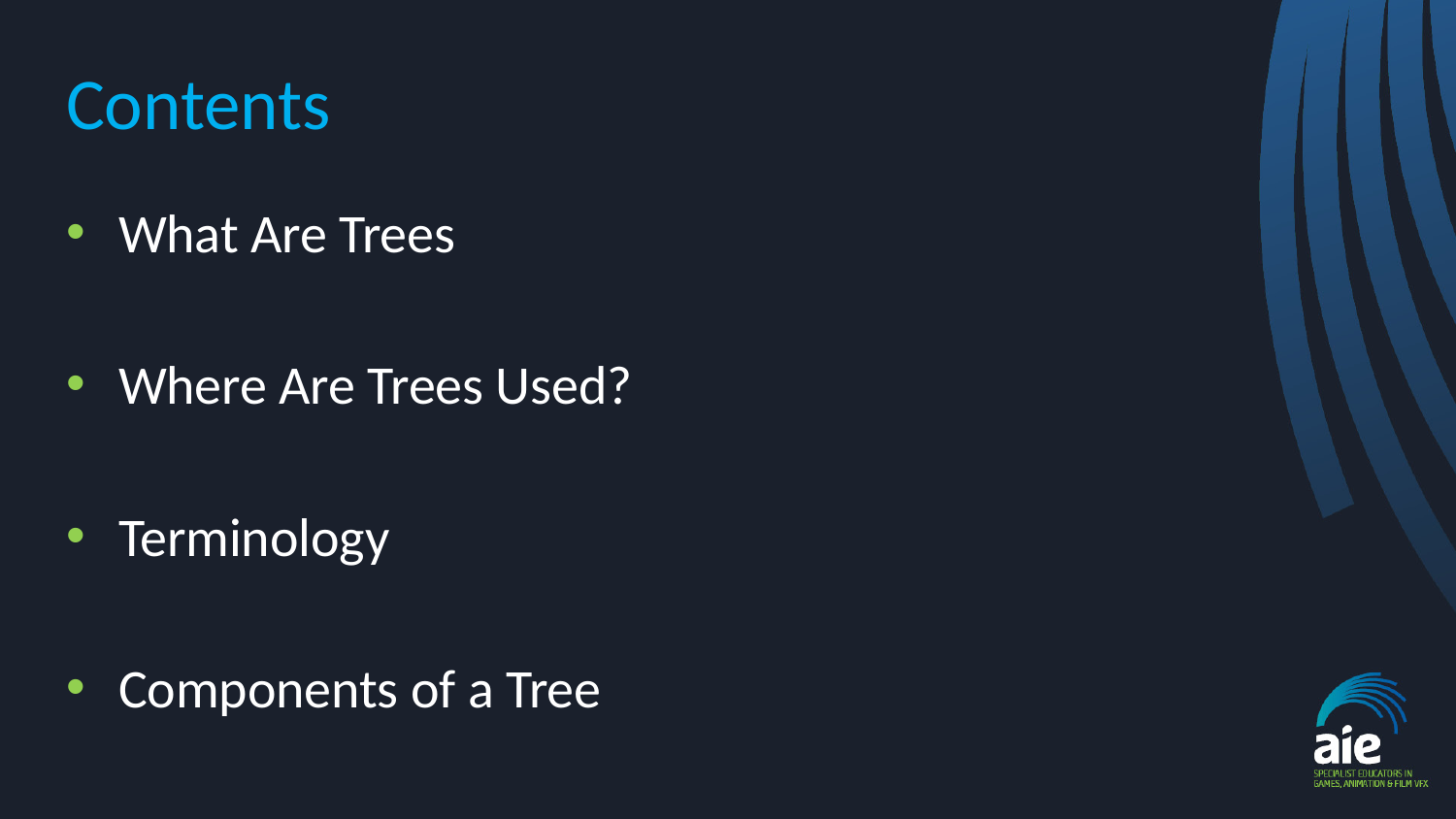

# Contents
What Are Trees

Where Are Trees Used?

Terminology

Components of a Tree